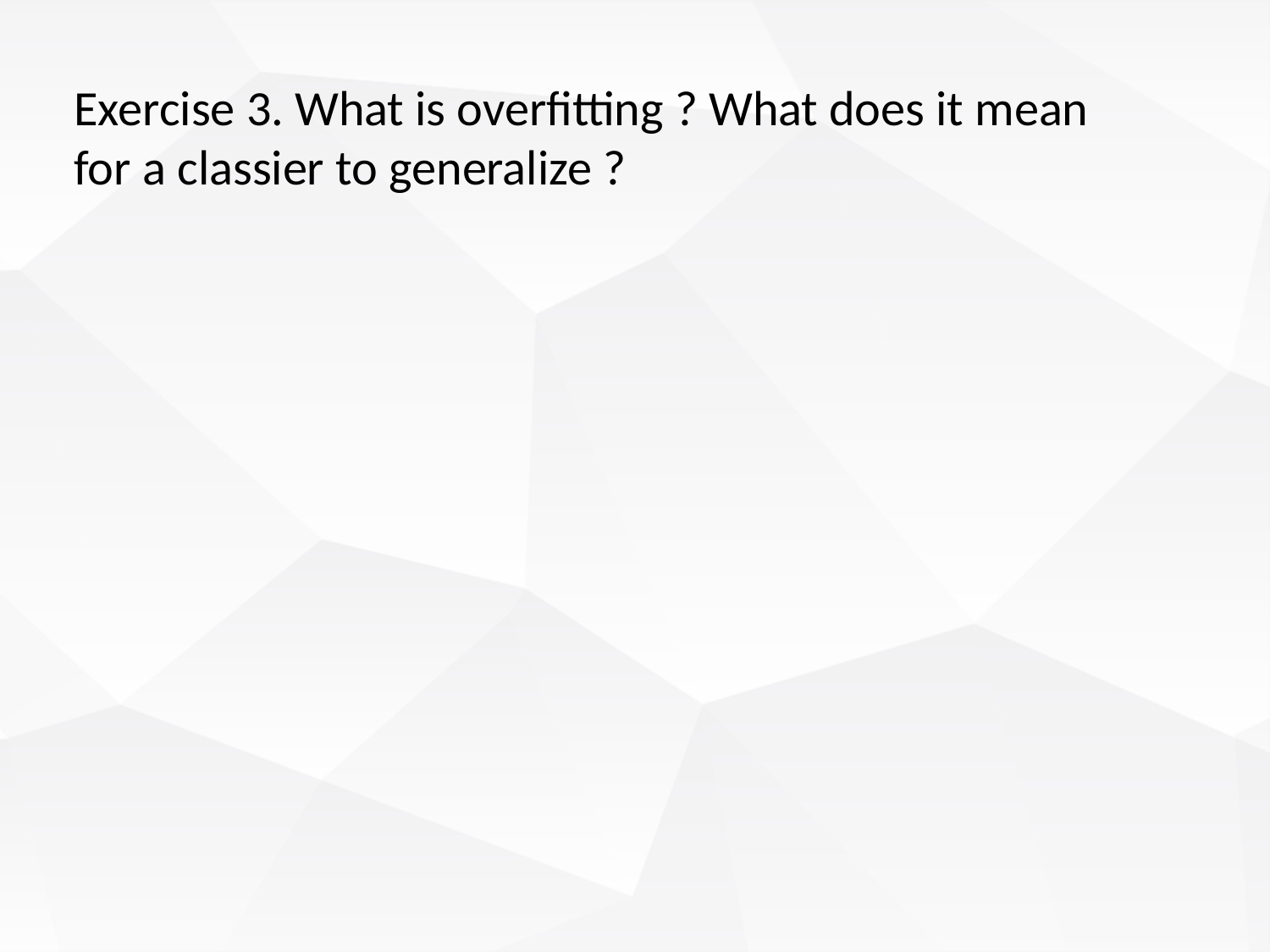

Exercise 3. What is overfitting ? What does it mean for a classier to generalize ?